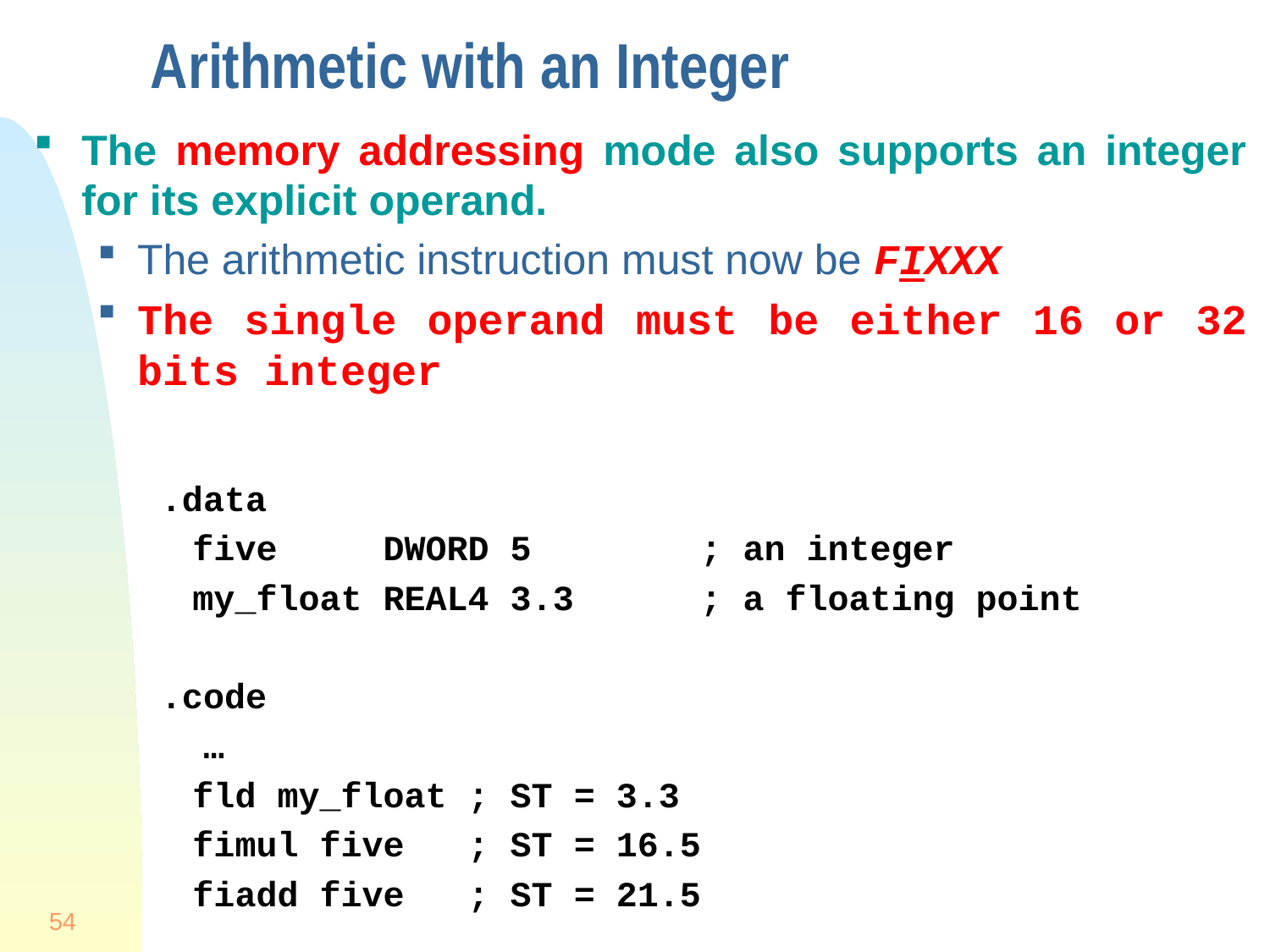

# Arithmetic with an Integer
The memory addressing mode also supports an integer for its explicit operand.
The arithmetic instruction must now be FIXXX
The single operand must be either 16 or 32 bits integer

.data
	five     DWORD 5		; an integer
	my_float REAL4 3.3	; a floating point

.code
  …
	fld my_float ; ST = 3.3
	fimul five   ; ST = 16.5
	fiadd five   ; ST = 21.5

54